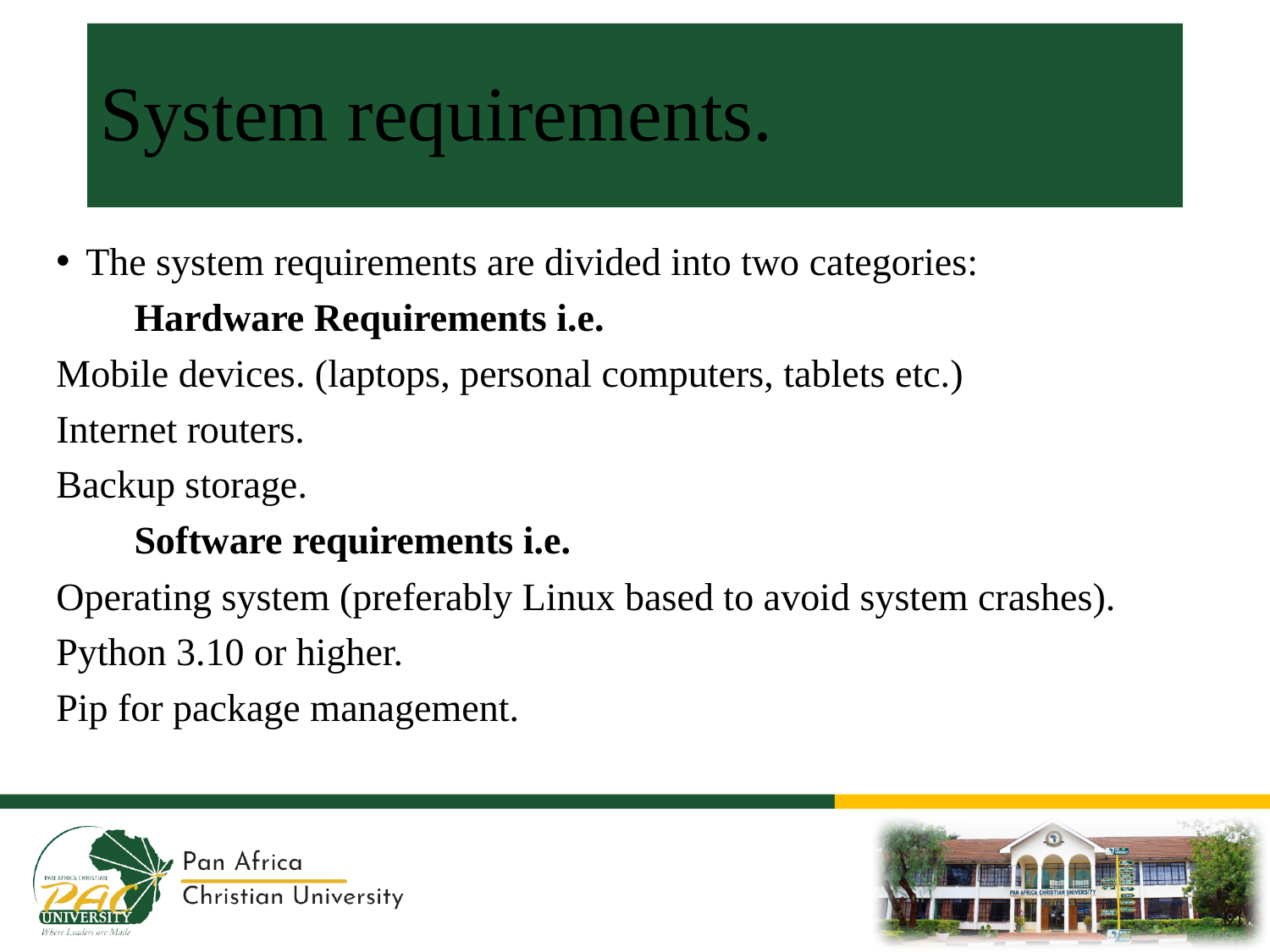

# System requirements.
The system requirements are divided into two categories:
        Hardware Requirements i.e.
Mobile devices. (laptops, personal computers, tablets etc.)
Internet routers.
Backup storage.
        Software requirements i.e.
Operating system (preferably Linux based to avoid system crashes).
Python 3.10 or higher.
Pip for package management.